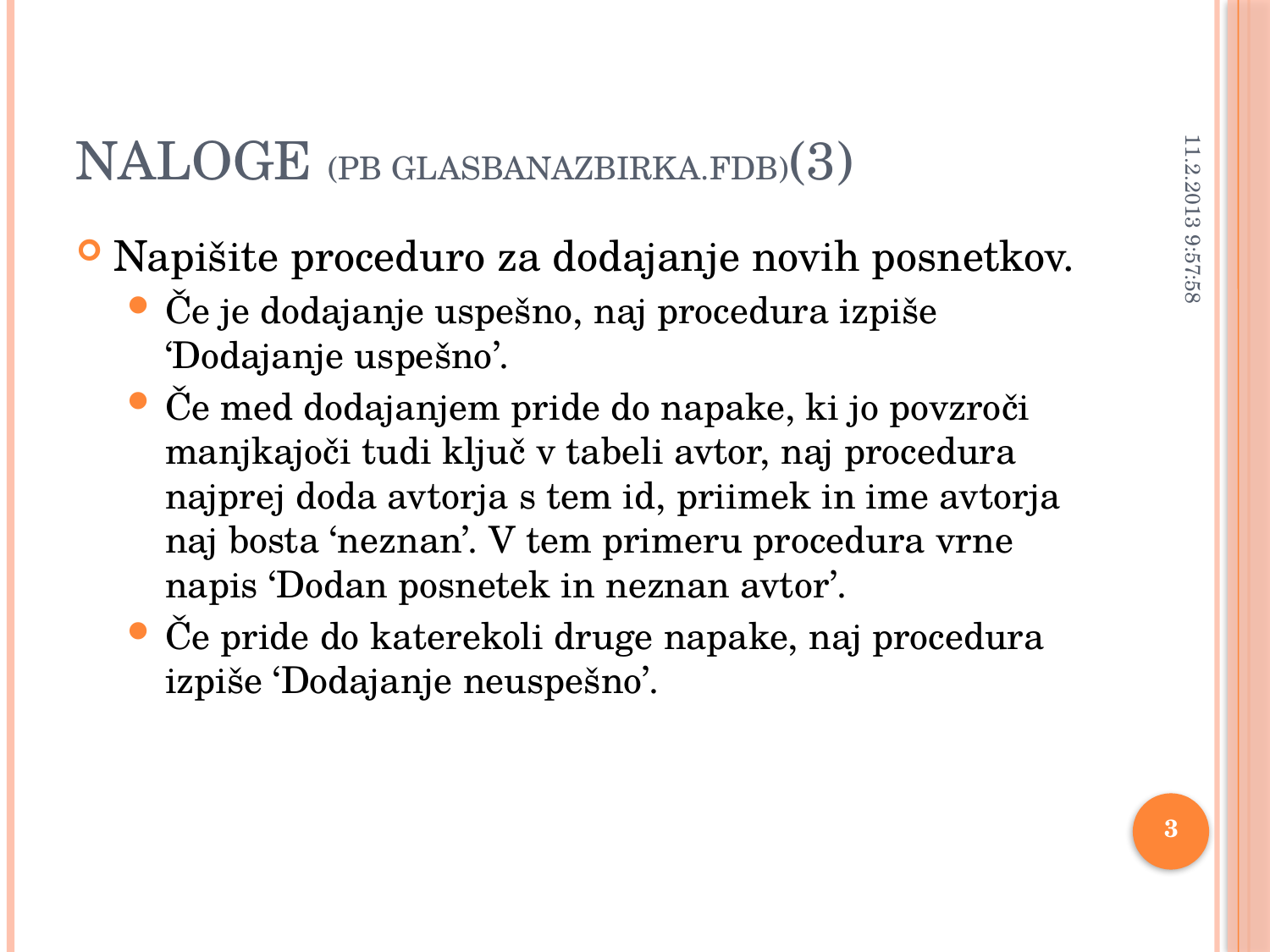

# Naloge (PB glasbanazbirka.fdb)(3)
11.2.2013 9:57:58
Napišite proceduro za dodajanje novih posnetkov.
Če je dodajanje uspešno, naj procedura izpiše ‘Dodajanje uspešno’.
Če med dodajanjem pride do napake, ki jo povzroči manjkajoči tudi ključ v tabeli avtor, naj procedura najprej doda avtorja s tem id, priimek in ime avtorja naj bosta ‘neznan’. V tem primeru procedura vrne napis ‘Dodan posnetek in neznan avtor’.
Če pride do katerekoli druge napake, naj procedura izpiše ‘Dodajanje neuspešno’.
3